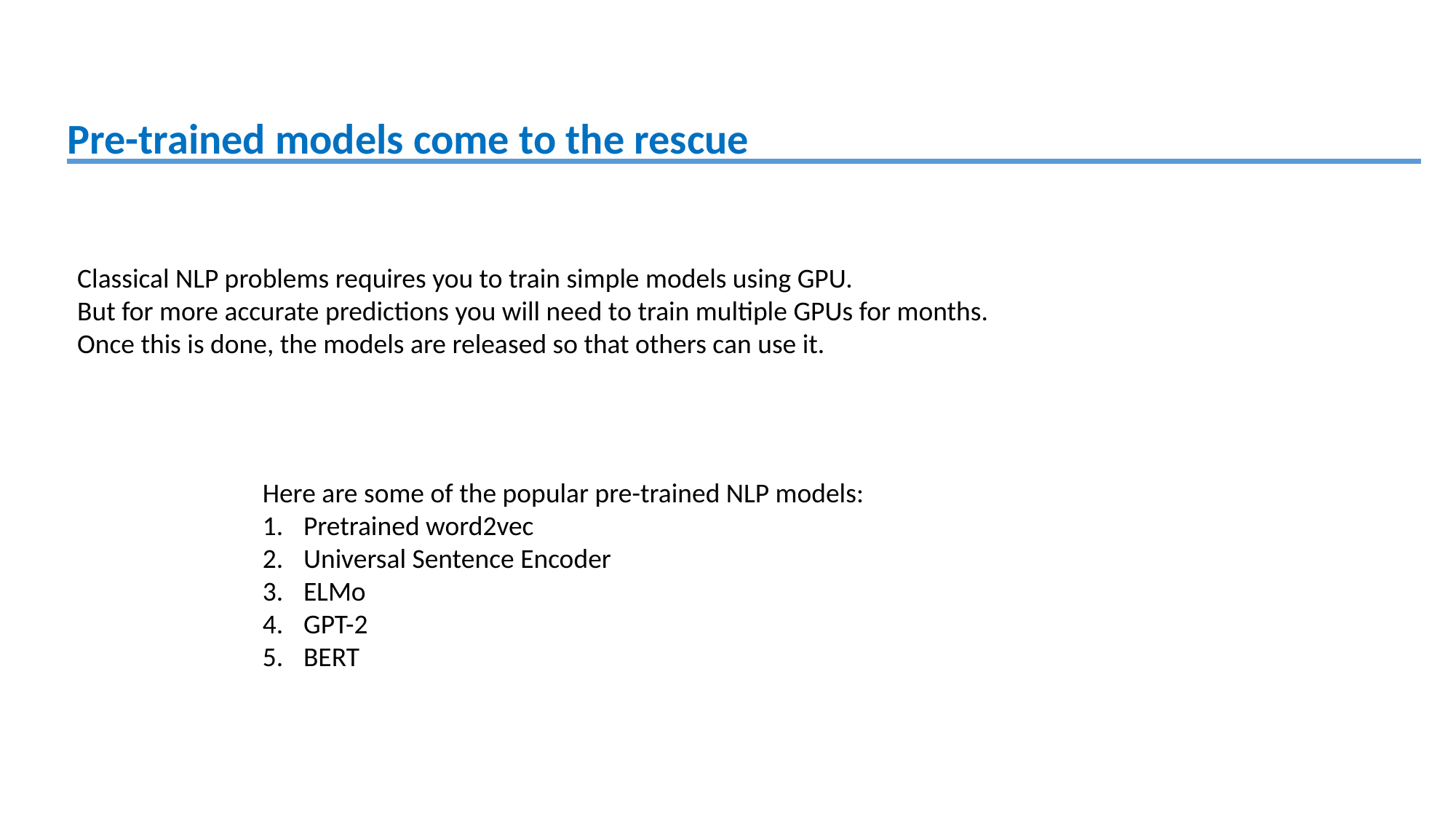

Pre-trained models come to the rescue
Classical NLP problems requires you to train simple models using GPU.
But for more accurate predictions you will need to train multiple GPUs for months.
Once this is done, the models are released so that others can use it.
Here are some of the popular pre-trained NLP models:
Pretrained word2vec
Universal Sentence Encoder
ELMo
GPT-2
BERT